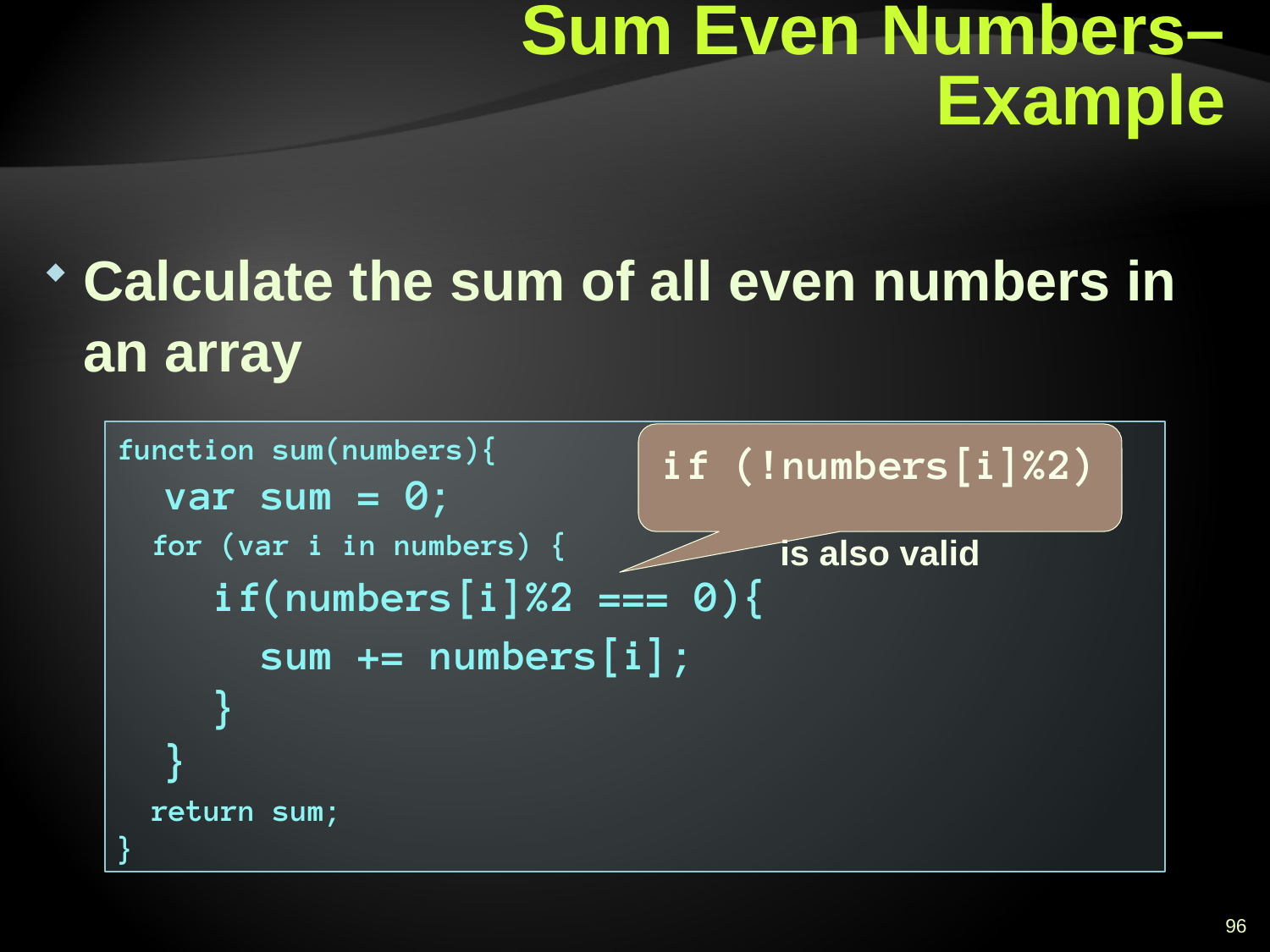

# Sum Even Numbers– Example
Calculate the sum of all even numbers in an array
function sum(numbers){
  var sum = 0;
  for (var i in numbers) {
    if(numbers[i]%2 === 0){
      sum += numbers[i];
    }
  }
  return sum;
}
if (!numbers[i]%2)
is also valid
96